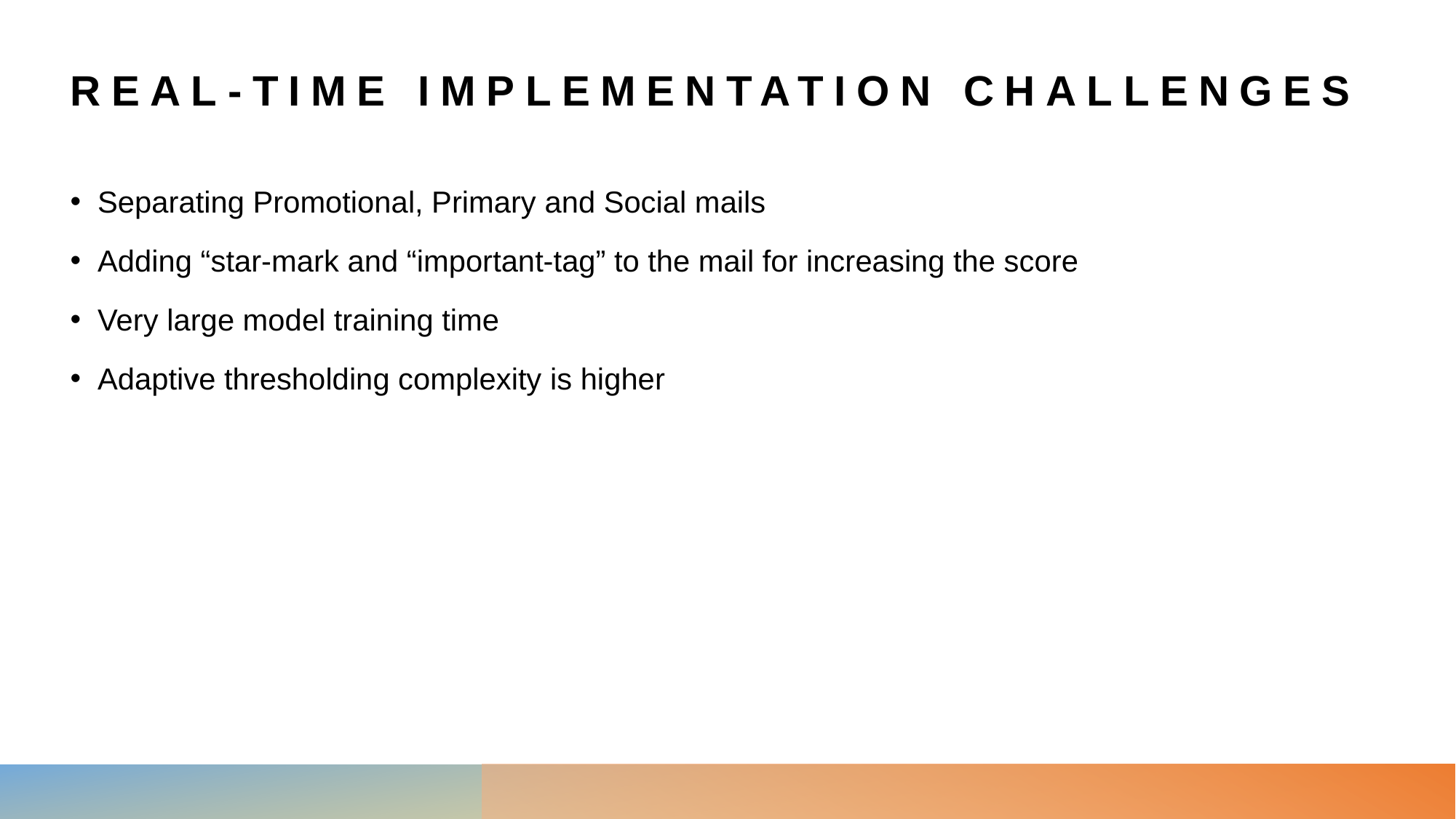

# Real-time implementation challenges
Separating Promotional, Primary and Social mails
Adding “star-mark and “important-tag” to the mail for increasing the score
Very large model training time
Adaptive thresholding complexity is higher